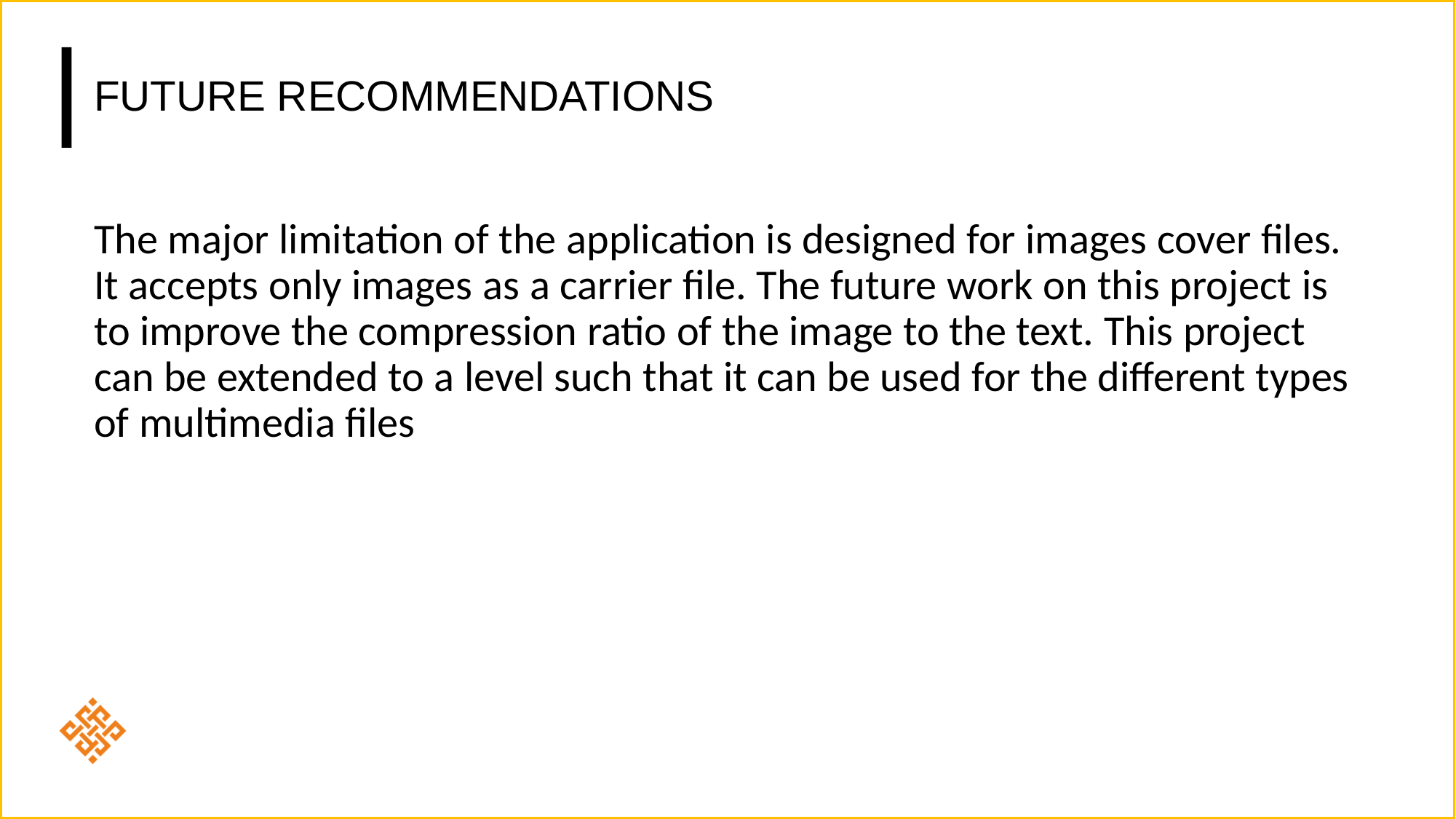

# FUTURE RECOMMENDATIONS
The major limitation of the application is designed for images cover files. It accepts only images as a carrier file. The future work on this project is to improve the compression ratio of the image to the text. This project can be extended to a level such that it can be used for the different types of multimedia files